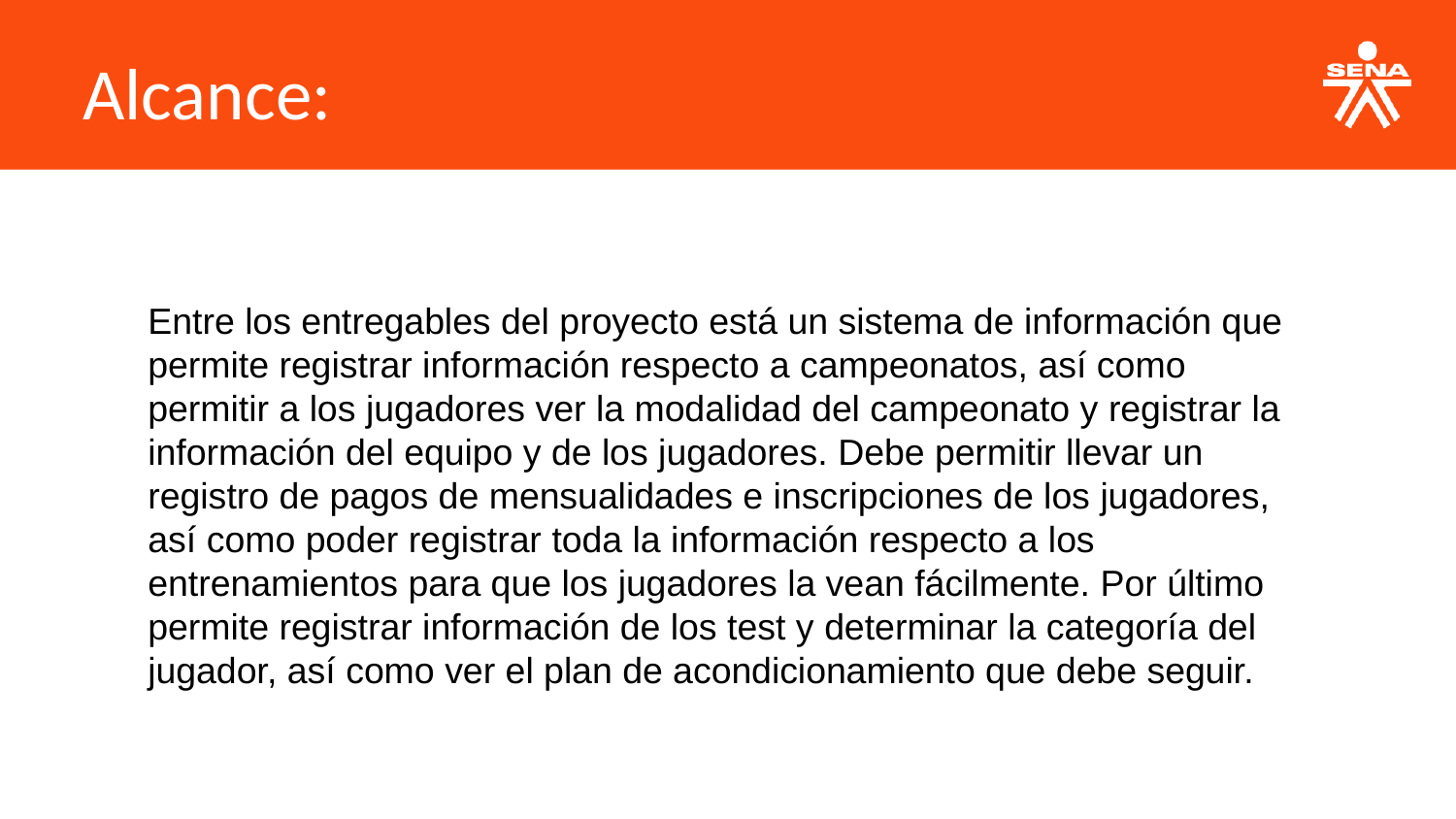

Alcance:
Entre los entregables del proyecto está un sistema de información que permite registrar información respecto a campeonatos, así como permitir a los jugadores ver la modalidad del campeonato y registrar la información del equipo y de los jugadores. Debe permitir llevar un registro de pagos de mensualidades e inscripciones de los jugadores, así como poder registrar toda la información respecto a los entrenamientos para que los jugadores la vean fácilmente. Por último permite registrar información de los test y determinar la categoría del jugador, así como ver el plan de acondicionamiento que debe seguir.